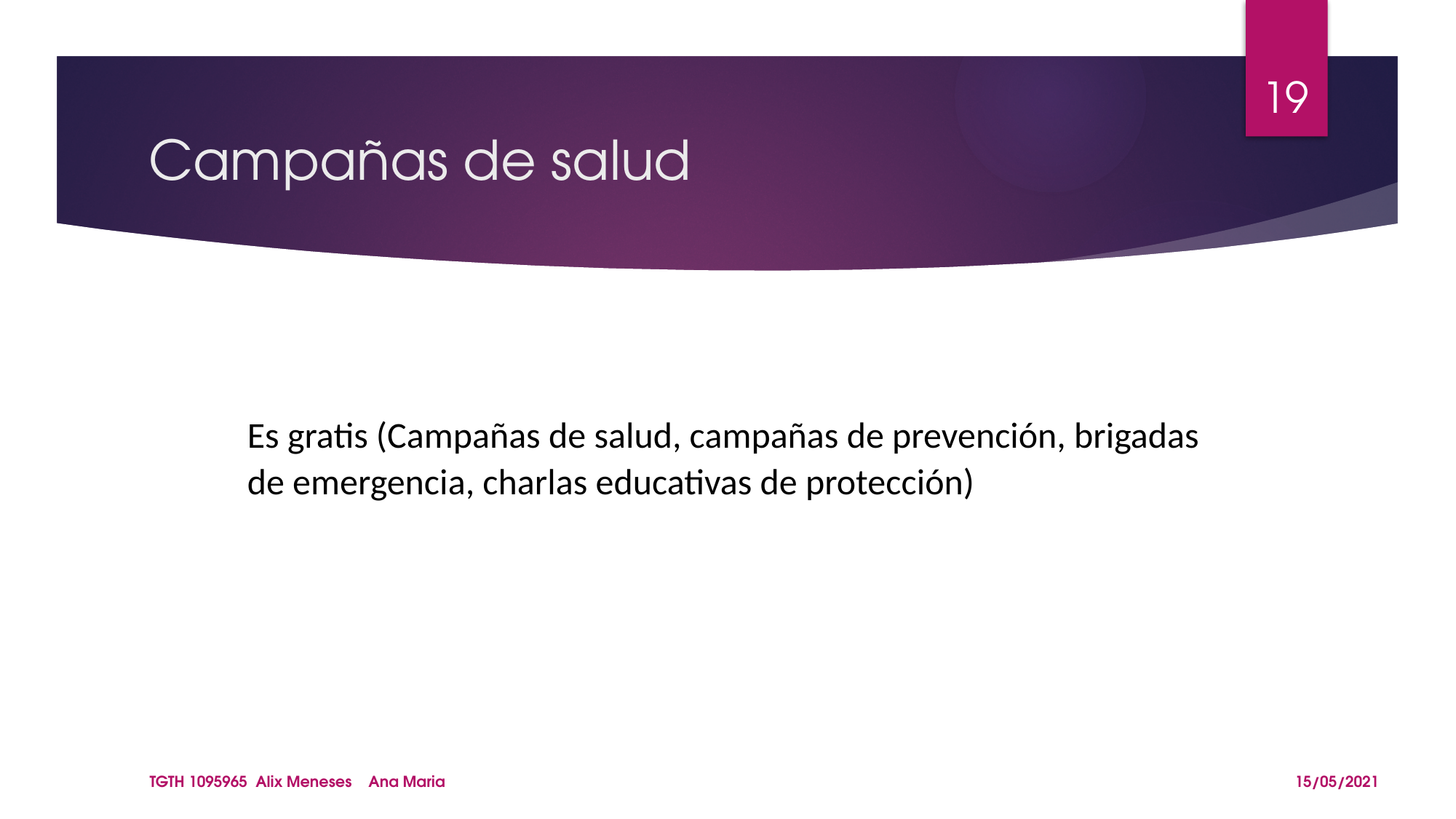

19
# Campañas de salud
Es gratis (Campañas de salud, campañas de prevención, brigadas de emergencia, charlas educativas de protección)
TGTH 1095965  Alix Meneses    Ana Maria
15/05/2021